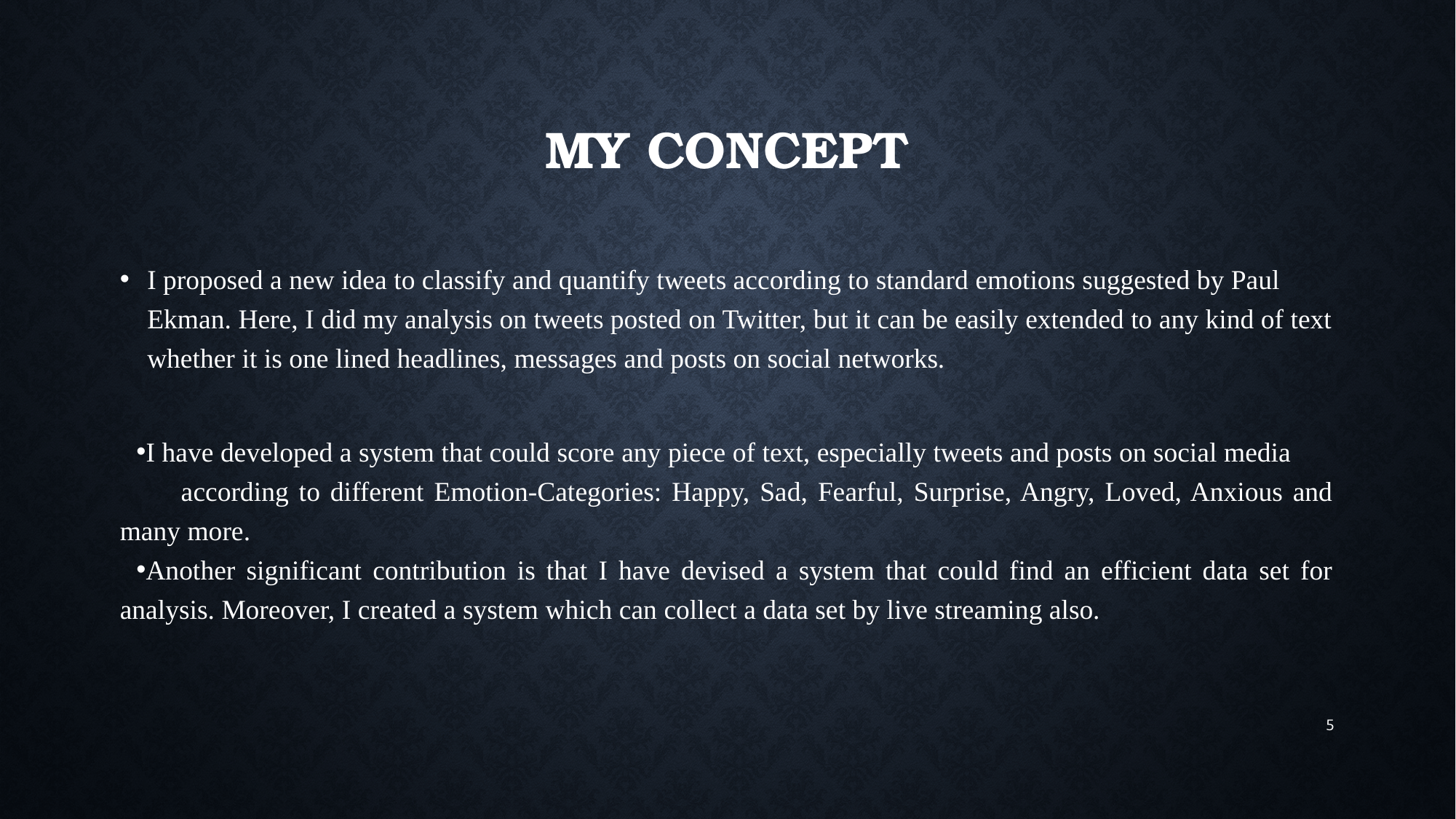

# My concept
I proposed a new idea to classify and quantify tweets according to standard emotions suggested by Paul Ekman. Here, I did my analysis on tweets posted on Twitter, but it can be easily extended to any kind of text whether it is one lined headlines, messages and posts on social networks.

I have developed a system that could score any piece of text, especially tweets and posts on social media             according to different Emotion-Categories: Happy, Sad, Fearful, Surprise, Angry, Loved, Anxious and many more.
Another significant contribution is that I have devised a system that could find an efficient data set for analysis. Moreover, I created a system which can collect a data set by live streaming also.

5